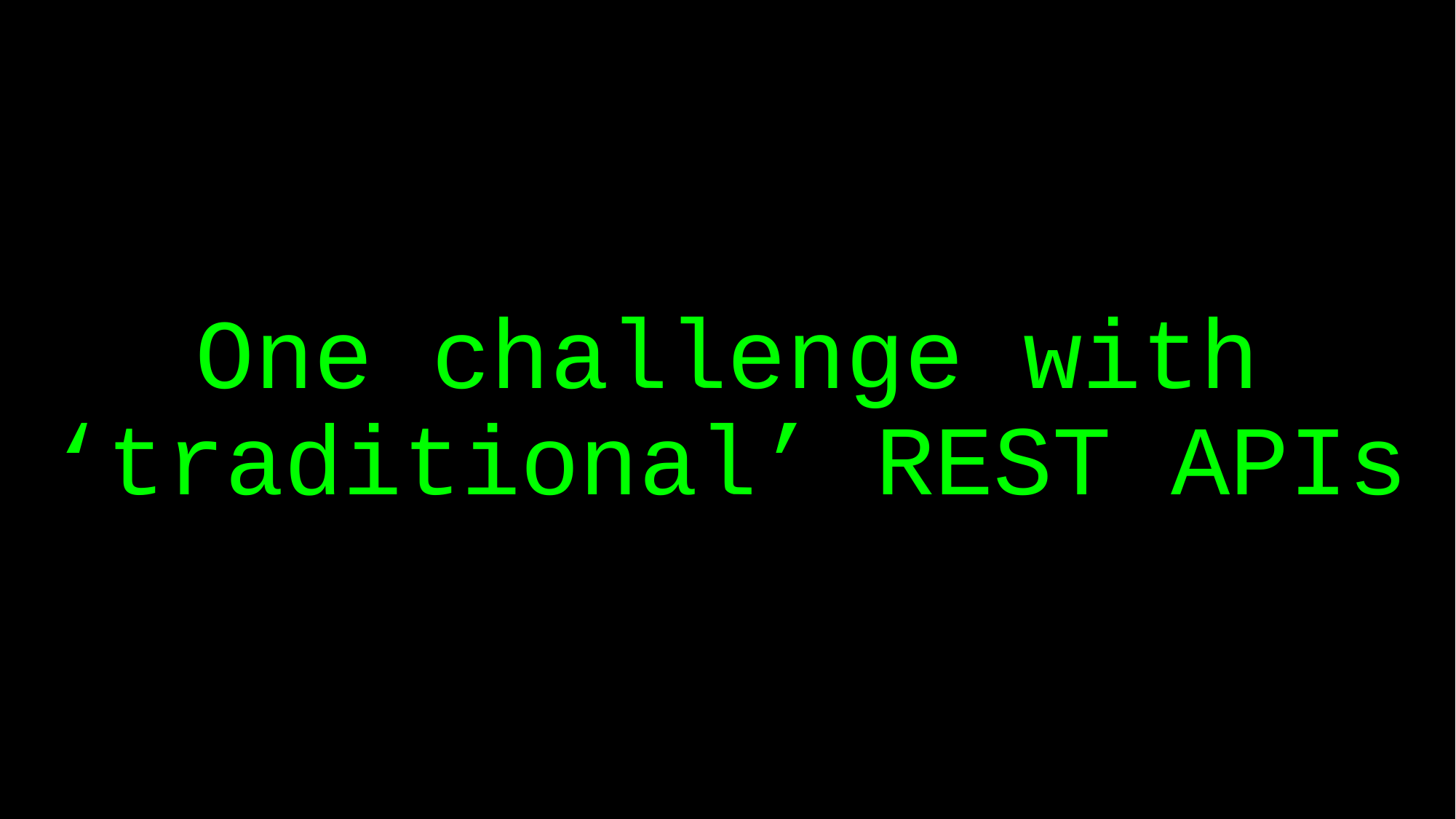

# One challenge with ‘traditional’ REST APIs